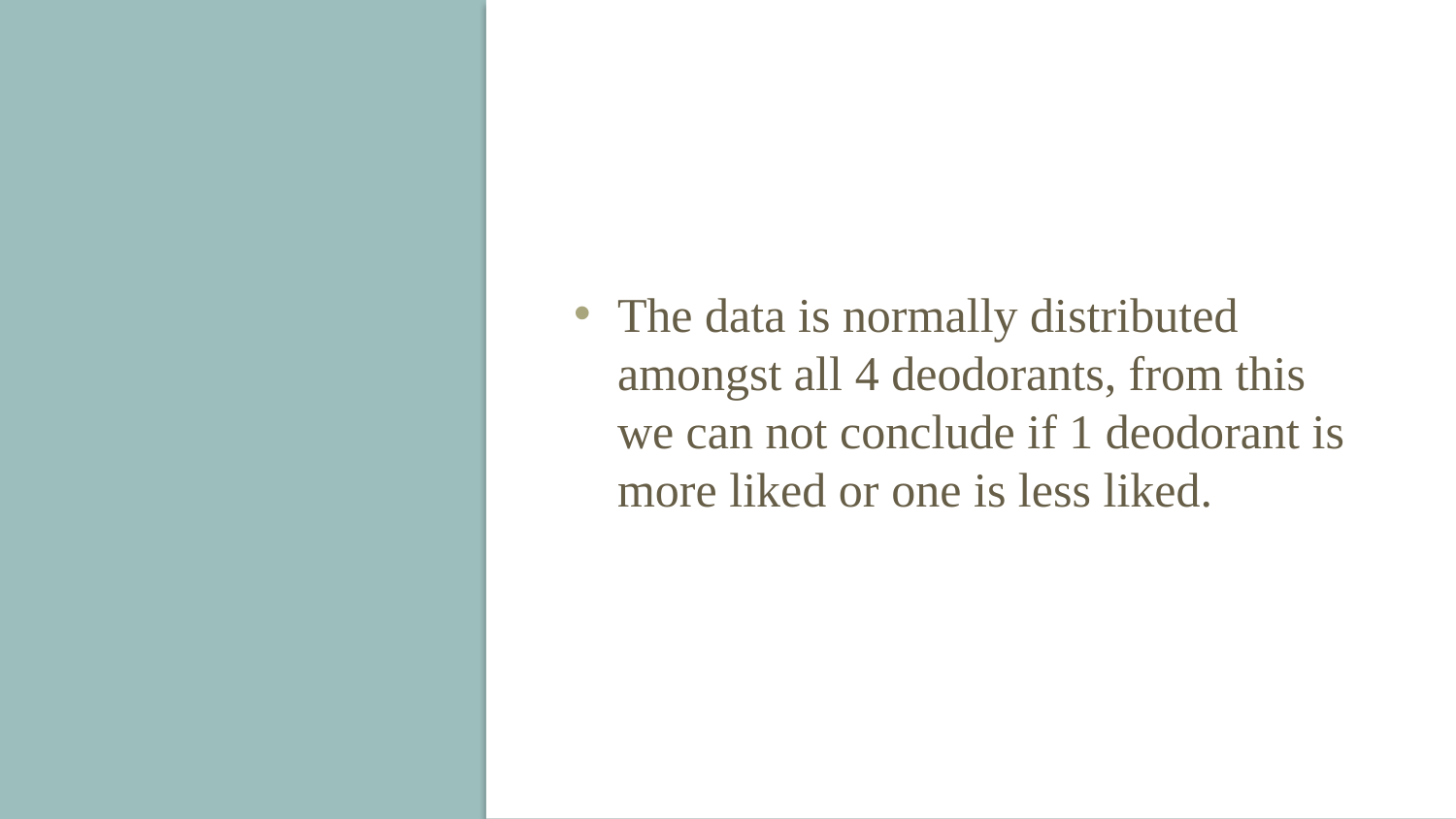

The data is normally distributed amongst all 4 deodorants, from this we can not conclude if 1 deodorant is more liked or one is less liked.